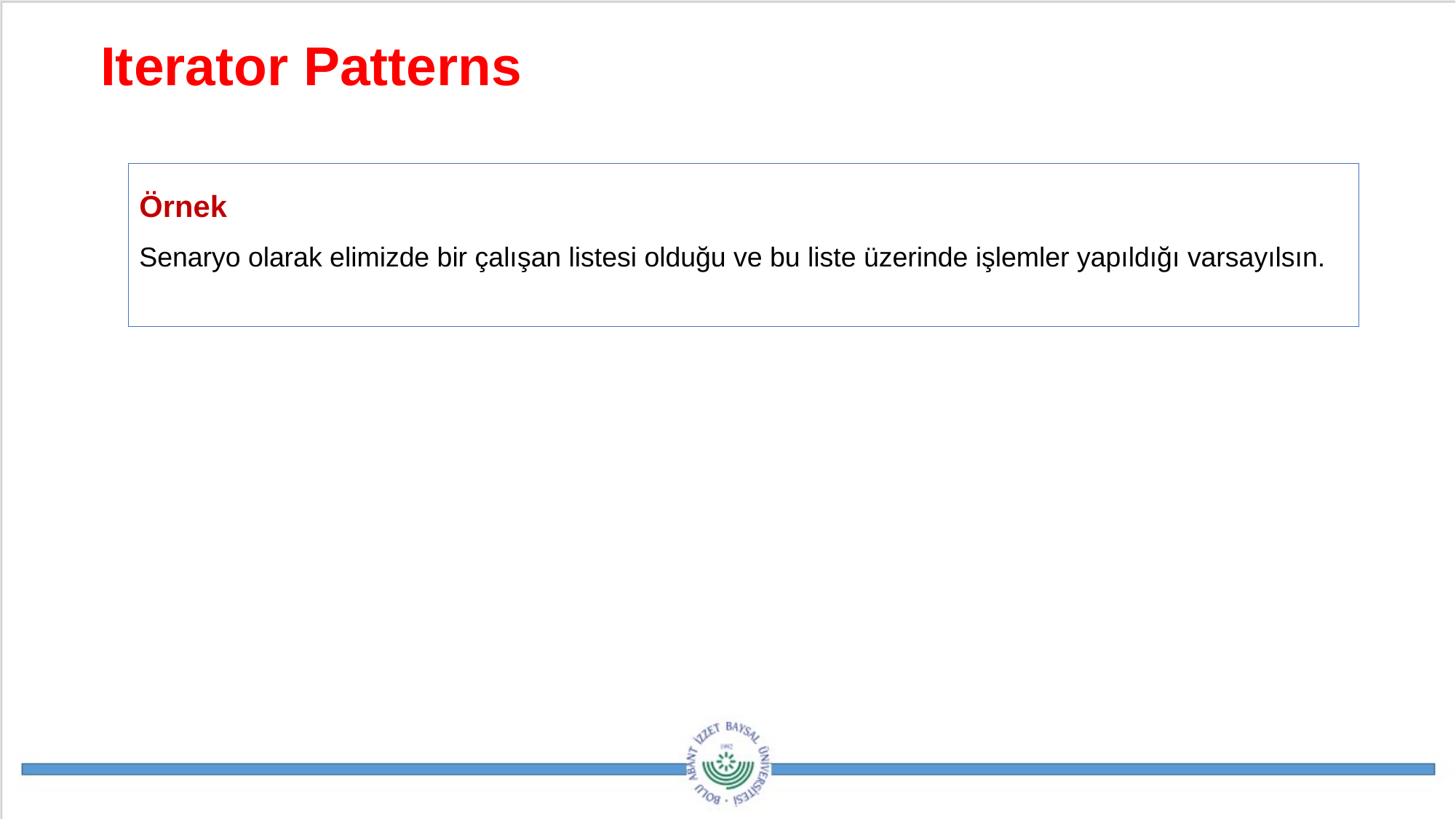

Iterator Patterns
Örnek
Senaryo olarak elimizde bir çalışan listesi olduğu ve bu liste üzerinde işlemler yapıldığı varsayılsın.